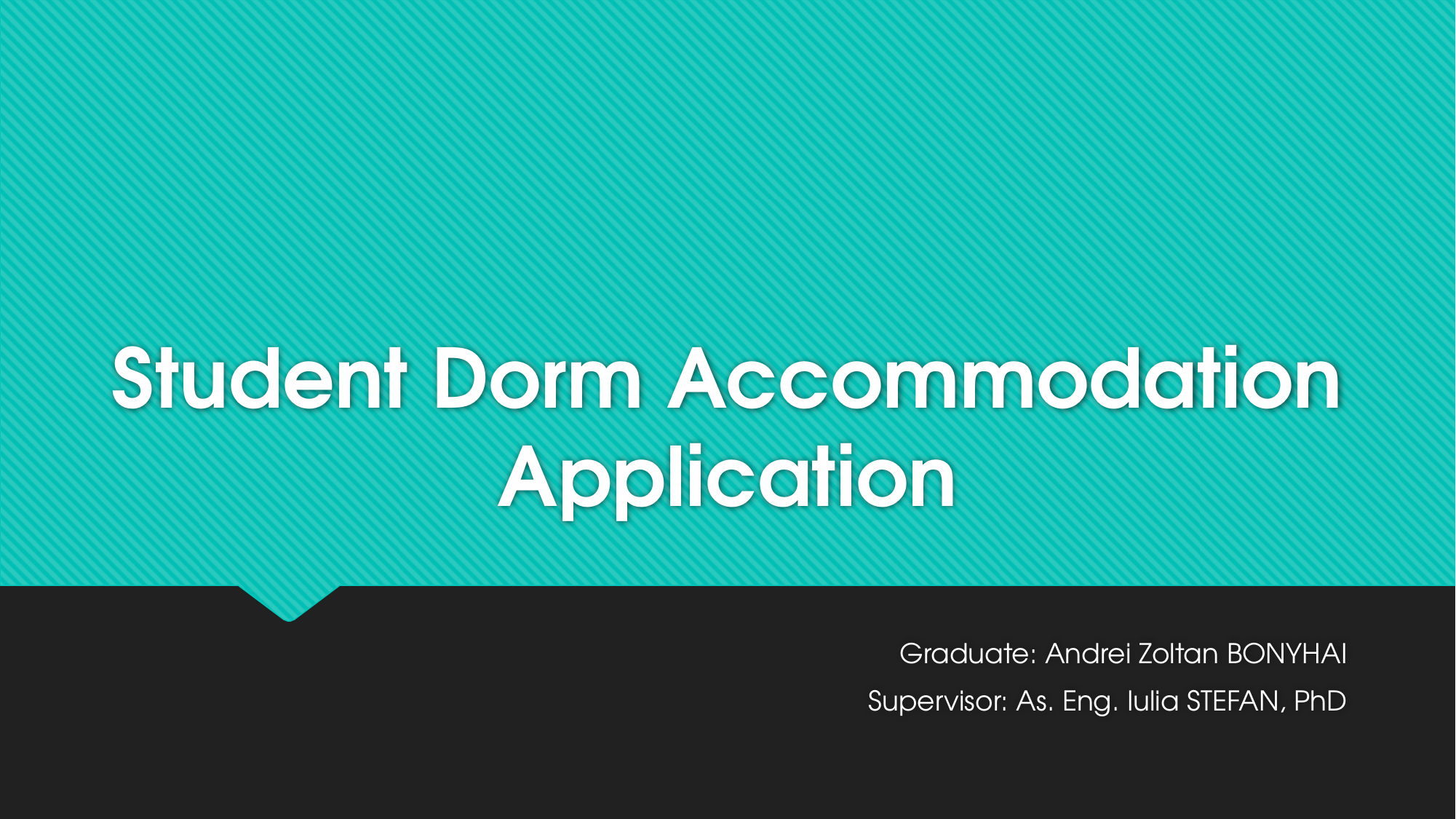

# Student Dorm Accommodation Application
Graduate: Andrei Zoltan BONYHAI
Supervisor: As. Eng. Iulia STEFAN, PhD